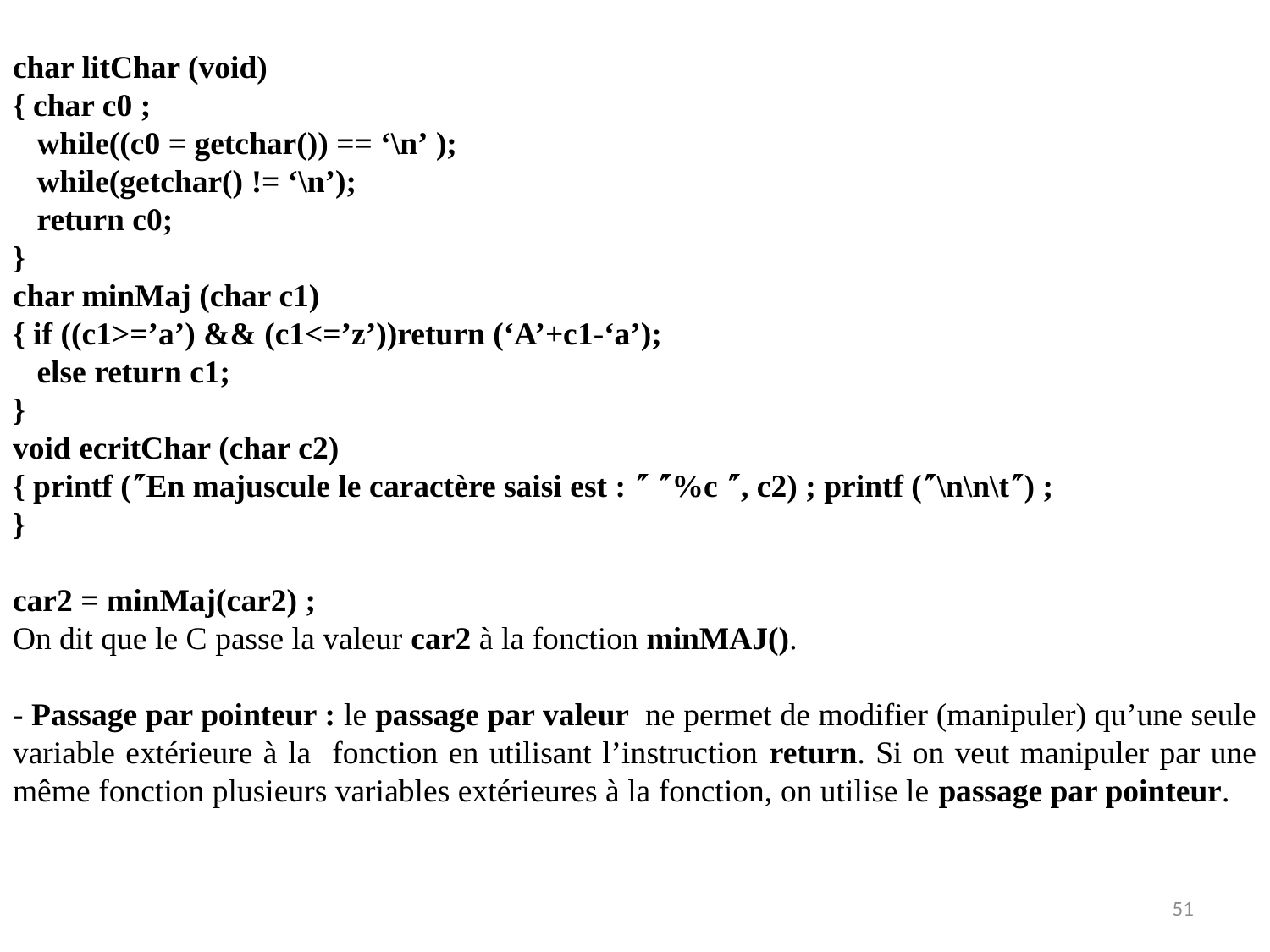

char litChar (void)
{ char c0 ;
   while((c0 = getchar()) == ‘\n’ );
   while(getchar() != ‘\n’);
   return c0;
}
char minMaj (char c1)
{ if ((c1>=’a’) && (c1<=’z’))return (‘A’+c1-‘a’);
   else return c1;
}
void ecritChar (char c2)
{ printf (″En majuscule le caractère saisi est : ″ ″%c ″, c2) ; printf (″\n\n\t″) ;
}

car2 = minMaj(car2) ;
On dit que le C passe la valeur car2 à la fonction minMAJ().

- Passage par pointeur : le passage par valeur  ne permet de modifier (manipuler) qu’une seule variable extérieure à la  fonction en utilisant l’instruction return. Si on veut manipuler par une même fonction plusieurs variables extérieures à la fonction, on utilise le passage par pointeur.
51